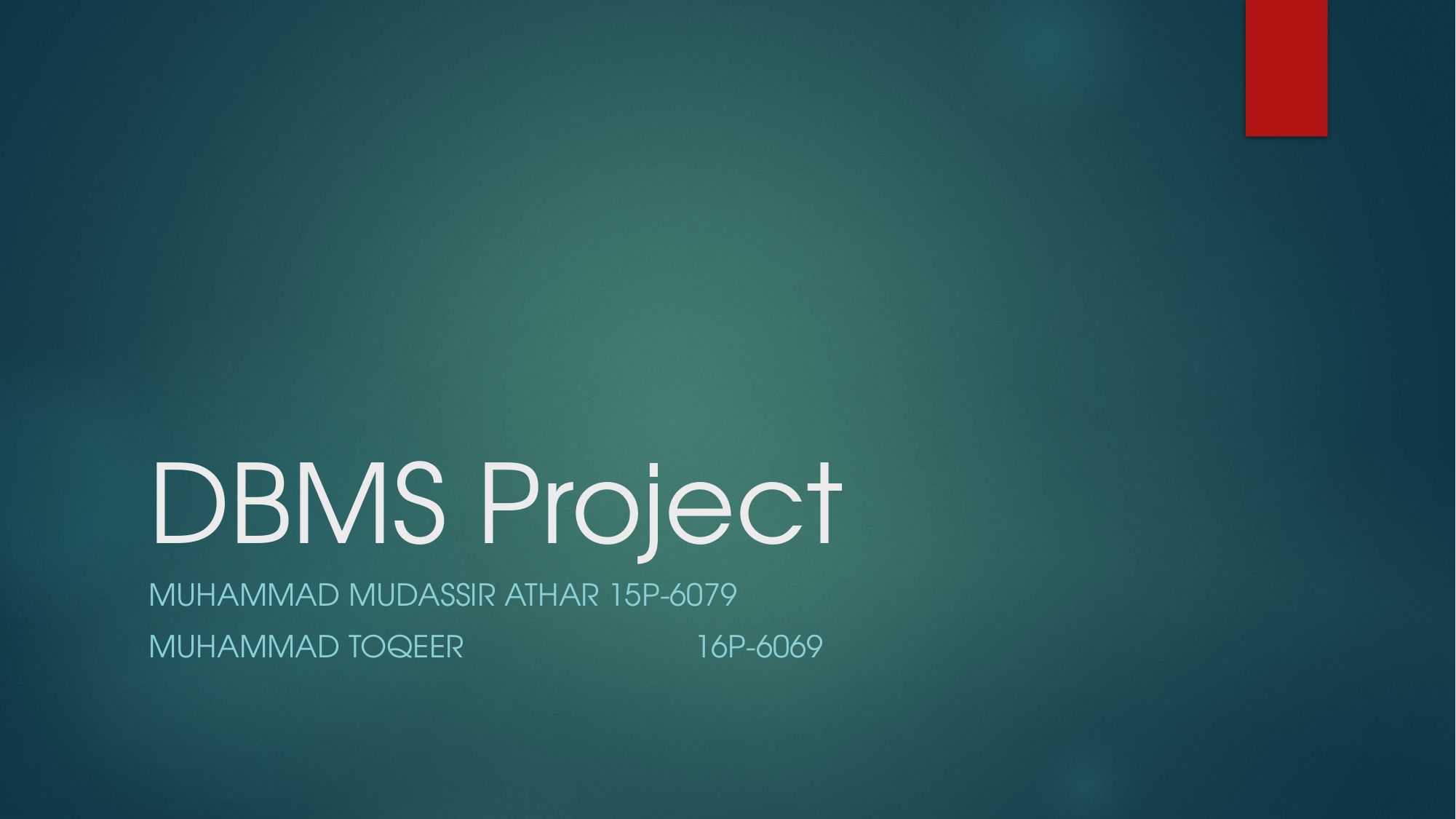

# DBMS Project
Muhammad Mudassir Athar 15p-6079
Muhammad Toqeer 			16p-6069